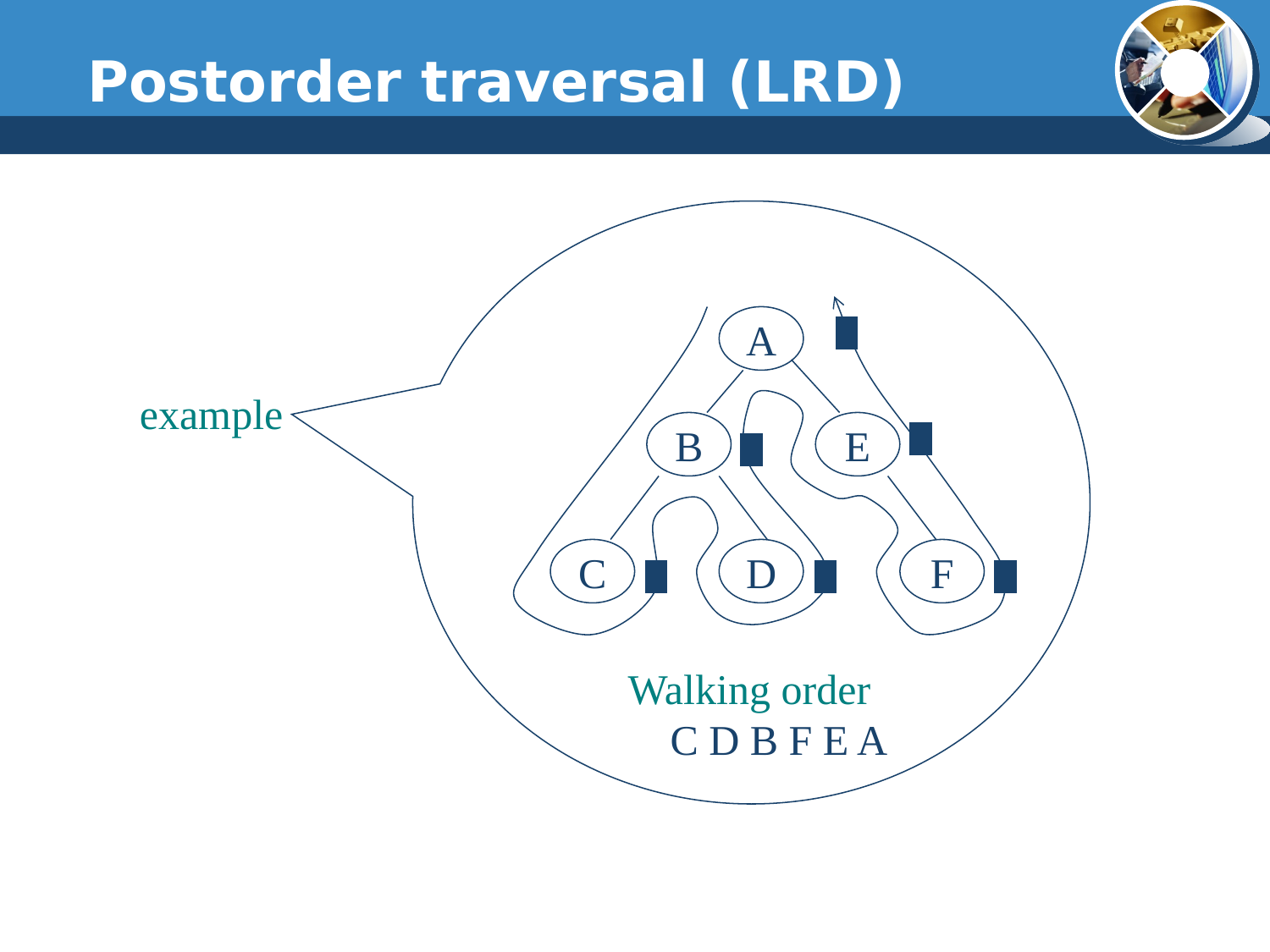

Postorder traversal (LRD)

A

B
E

C
D
F

example

Walking order
    C D B F E A